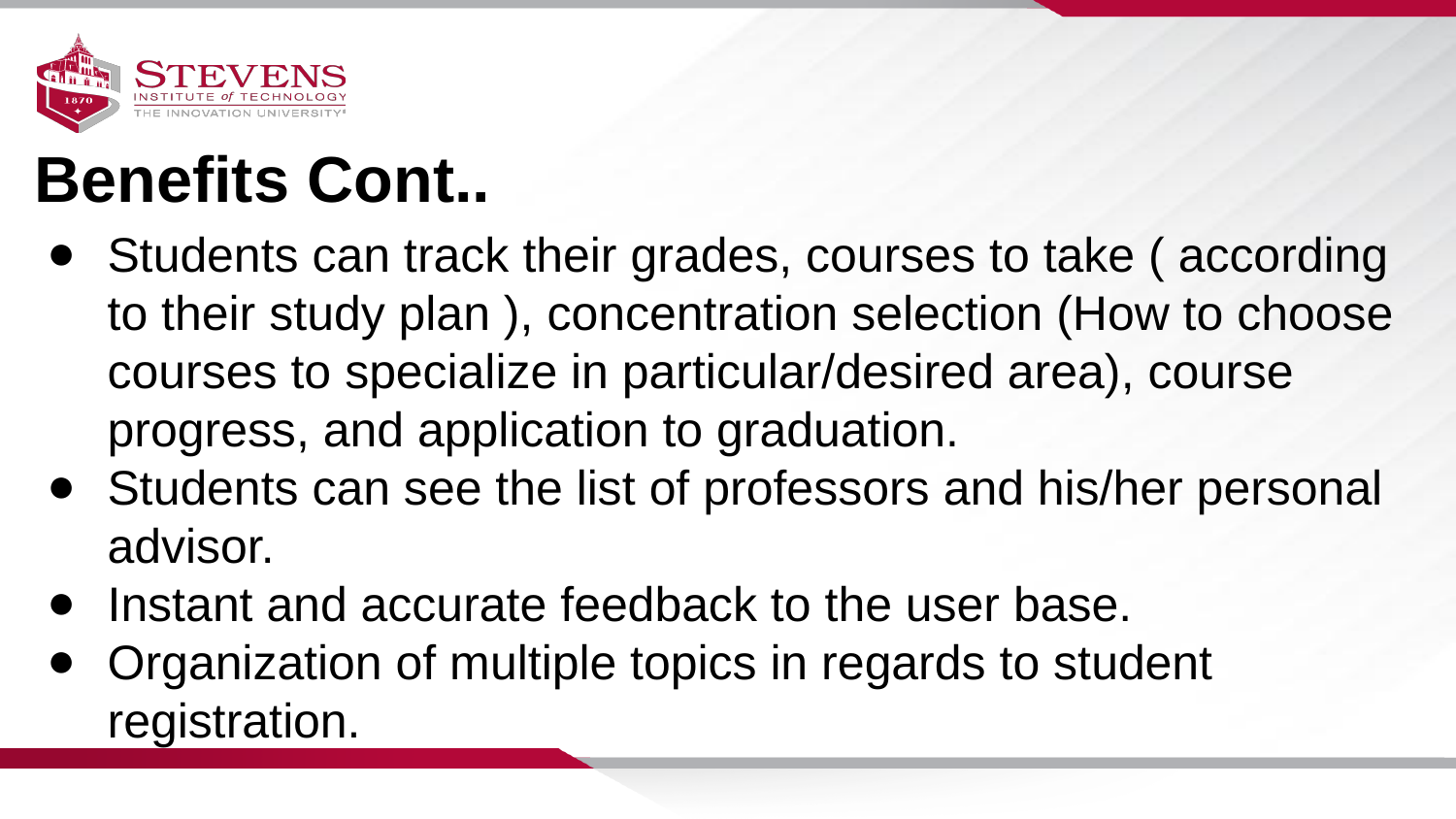

Benefits Cont..
Students can track their grades, courses to take ( according to their study plan ), concentration selection (How to choose courses to specialize in particular/desired area), course progress, and application to graduation.
Students can see the list of professors and his/her personal advisor.
Instant and accurate feedback to the user base.
Organization of multiple topics in regards to student registration.